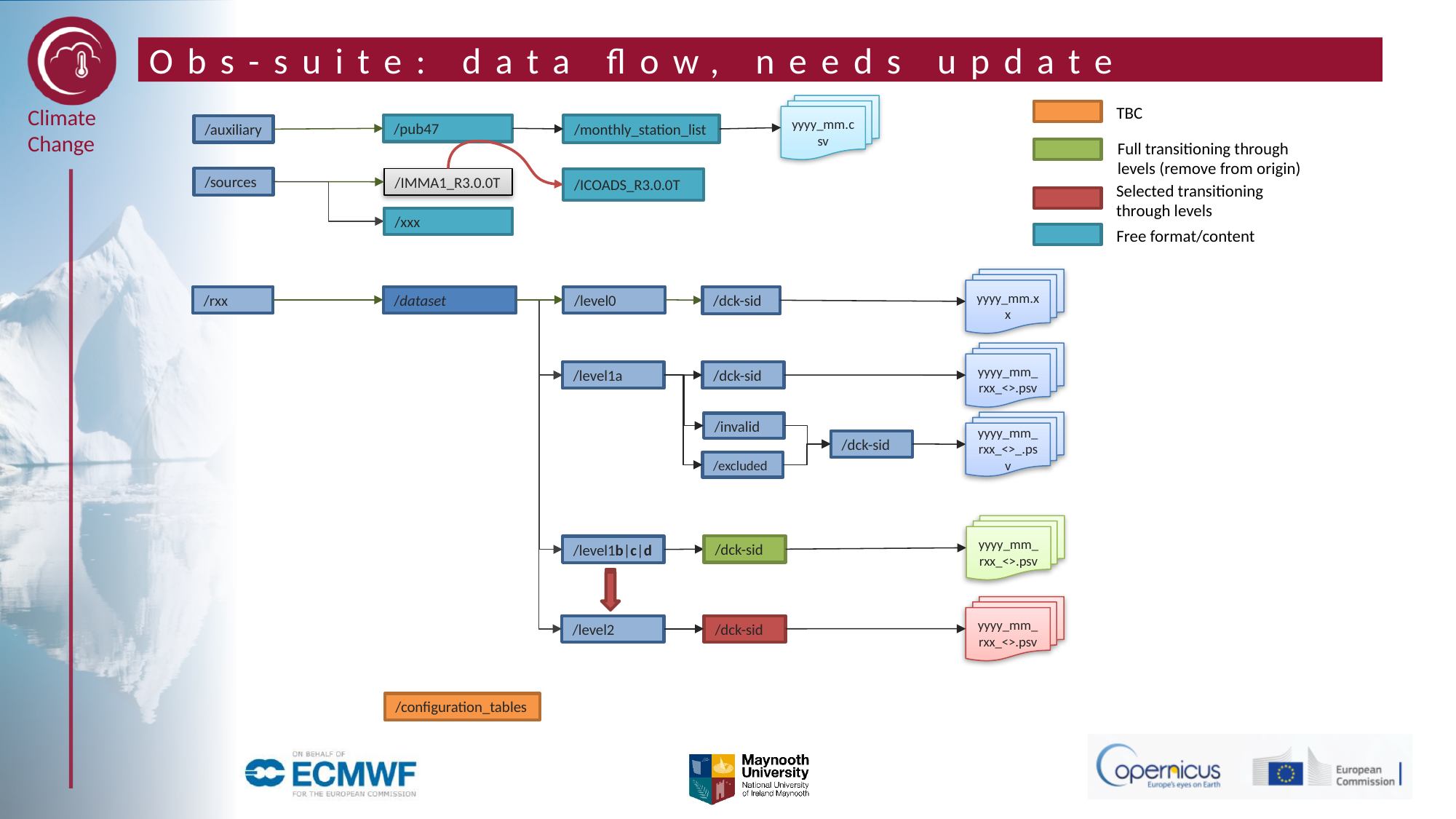

# Obs-suite: data flow, needs update
yyyy_mm.csv
TBC

/pub47
/monthly_station_list
/auxiliary
Full transitioning through levels (remove from origin)

/sources
/IMMA1_R3.0.0T
/ICOADS_R3.0.0T
Selected transitioning through levels

/xxx
Free format/content

yyyy_mm.xx
/rxx
/level0
/dck-sid
/dataset
yyyy_mm_rxx_<>.psv
/dck-sid
/level1a
yyyy_mm_rxx_<>_.psv
/invalid
/dck-sid
/excluded
yyyy_mm_rxx_<>.psv
/dck-sid
/level1b|c|d

yyyy_mm_rxx_<>.psv
/level2
/dck-sid
/configuration_tables